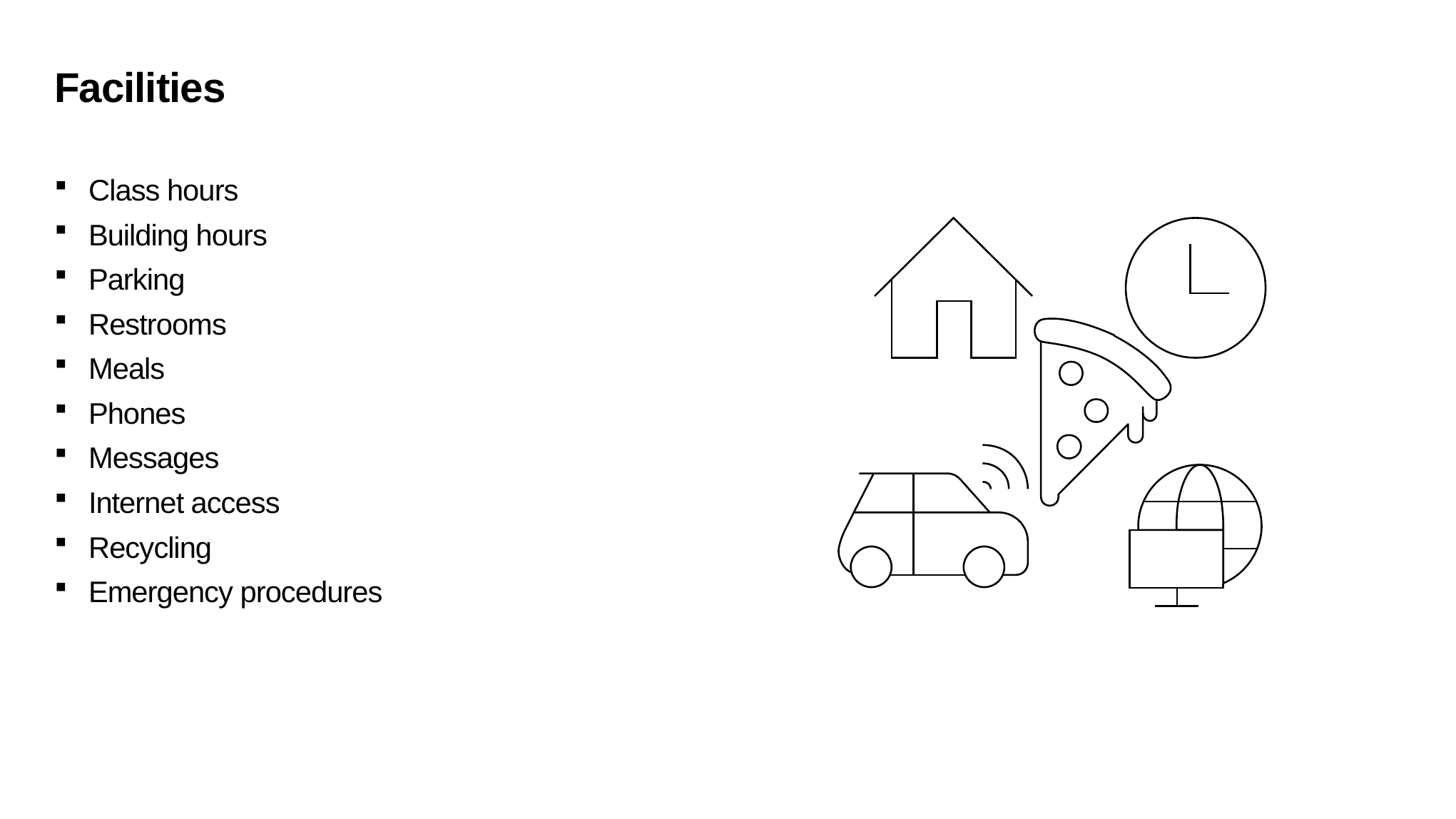

# Facilities
Class hours
Building hours
Parking
Restrooms
Meals
Phones
Messages
Internet access
Recycling
Emergency procedures